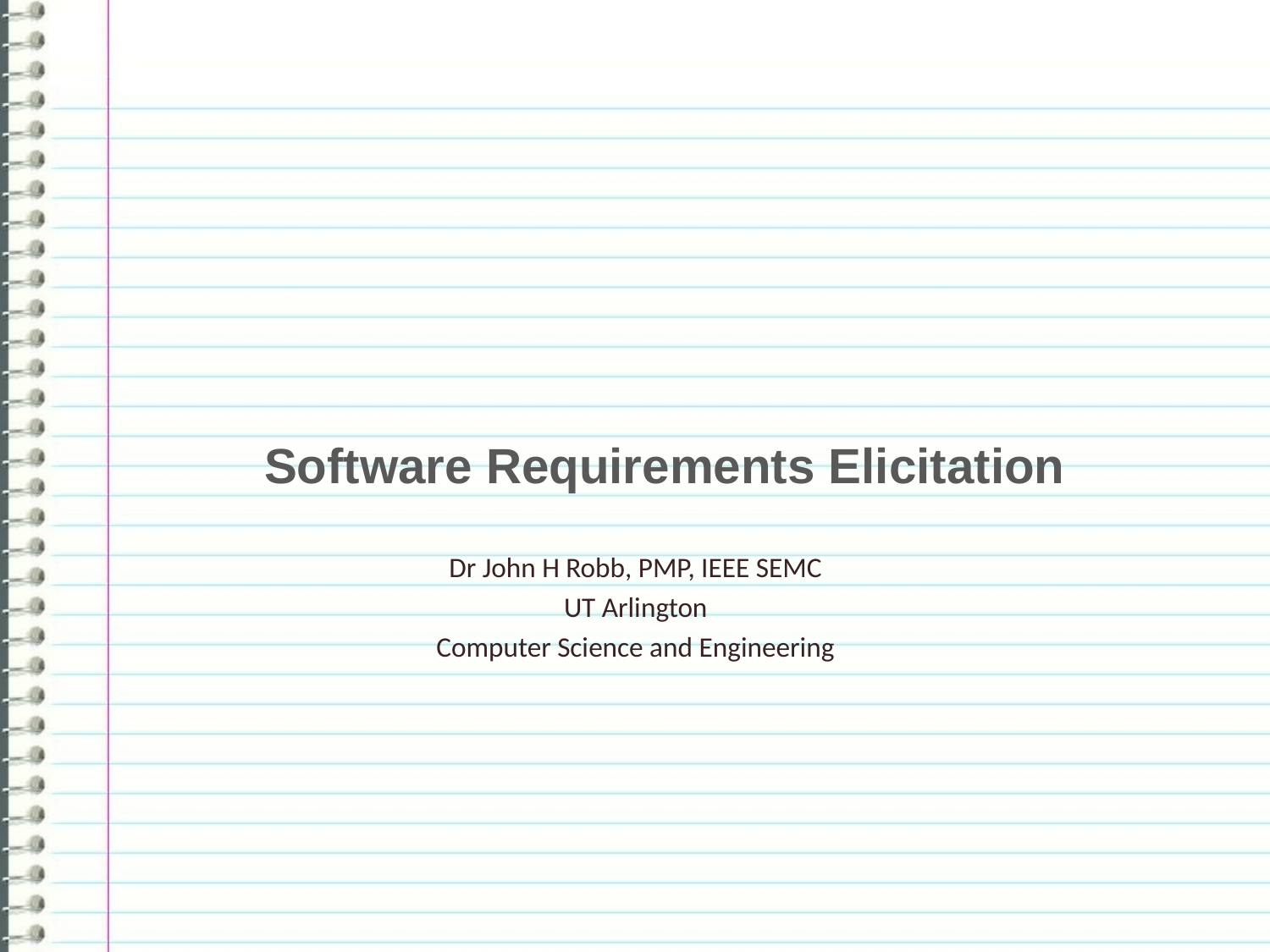

# Software Requirements Elicitation
Dr John H Robb, PMP, IEEE SEMC
UT Arlington
Computer Science and Engineering